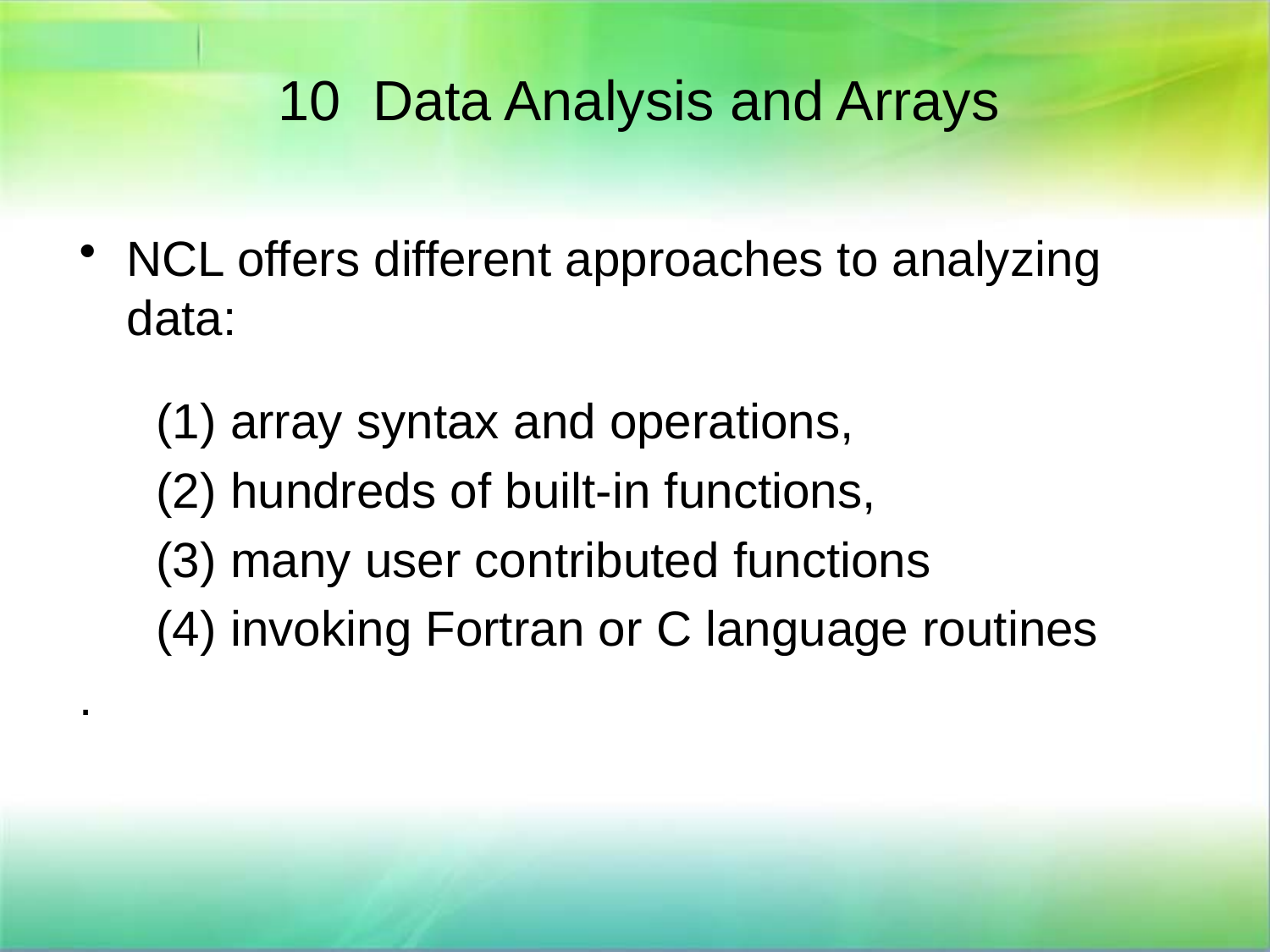

# 10  Data Analysis and Arrays

NCL offers different approaches to analyzing data:

(1) array syntax and operations,
(2) hundreds of built-in functions,
(3) many user contributed functions
(4) invoking Fortran or C language routines
.